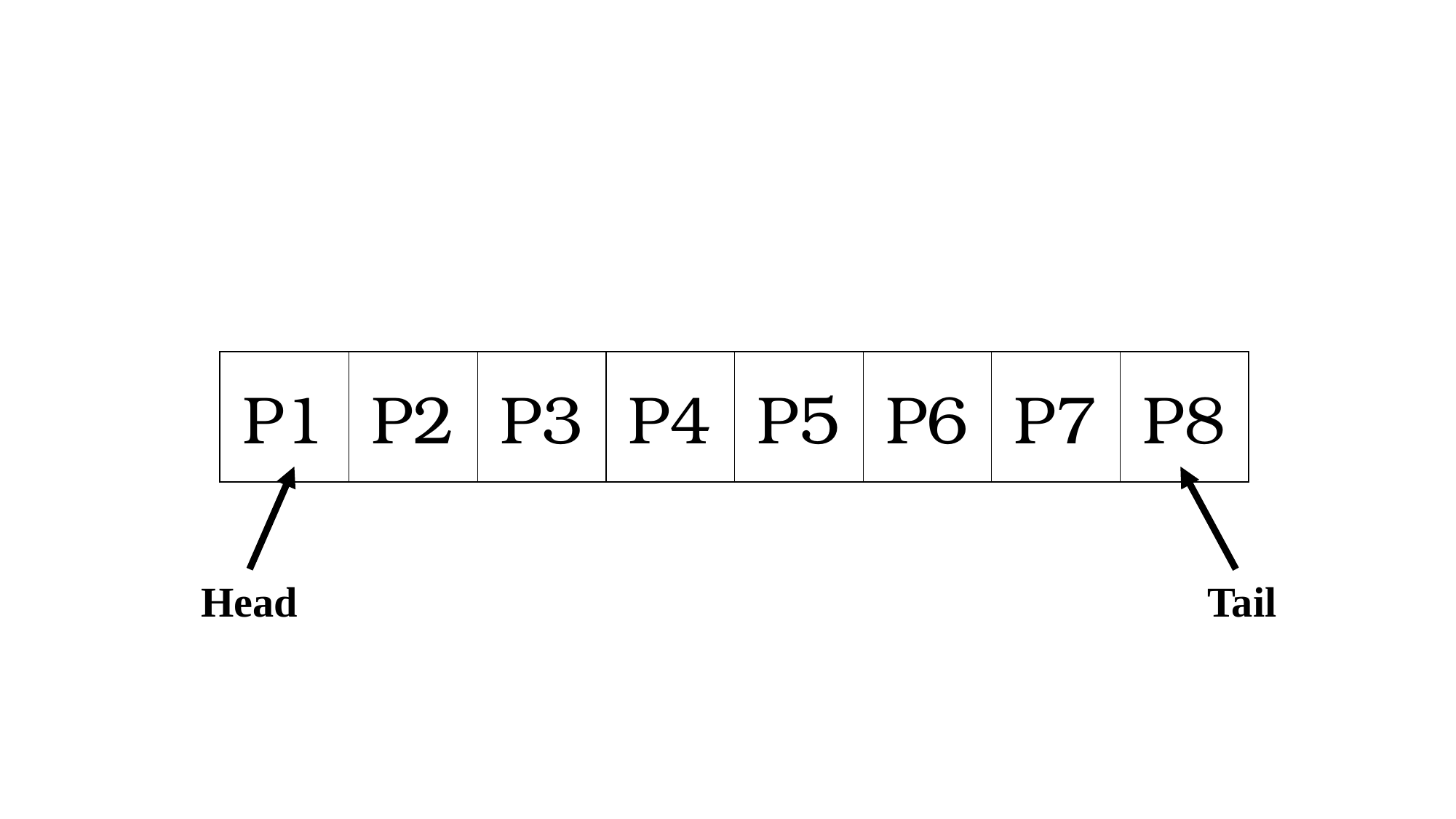

P1

P2
P3
P4
P5
P6
P7
P8
Head
Tail